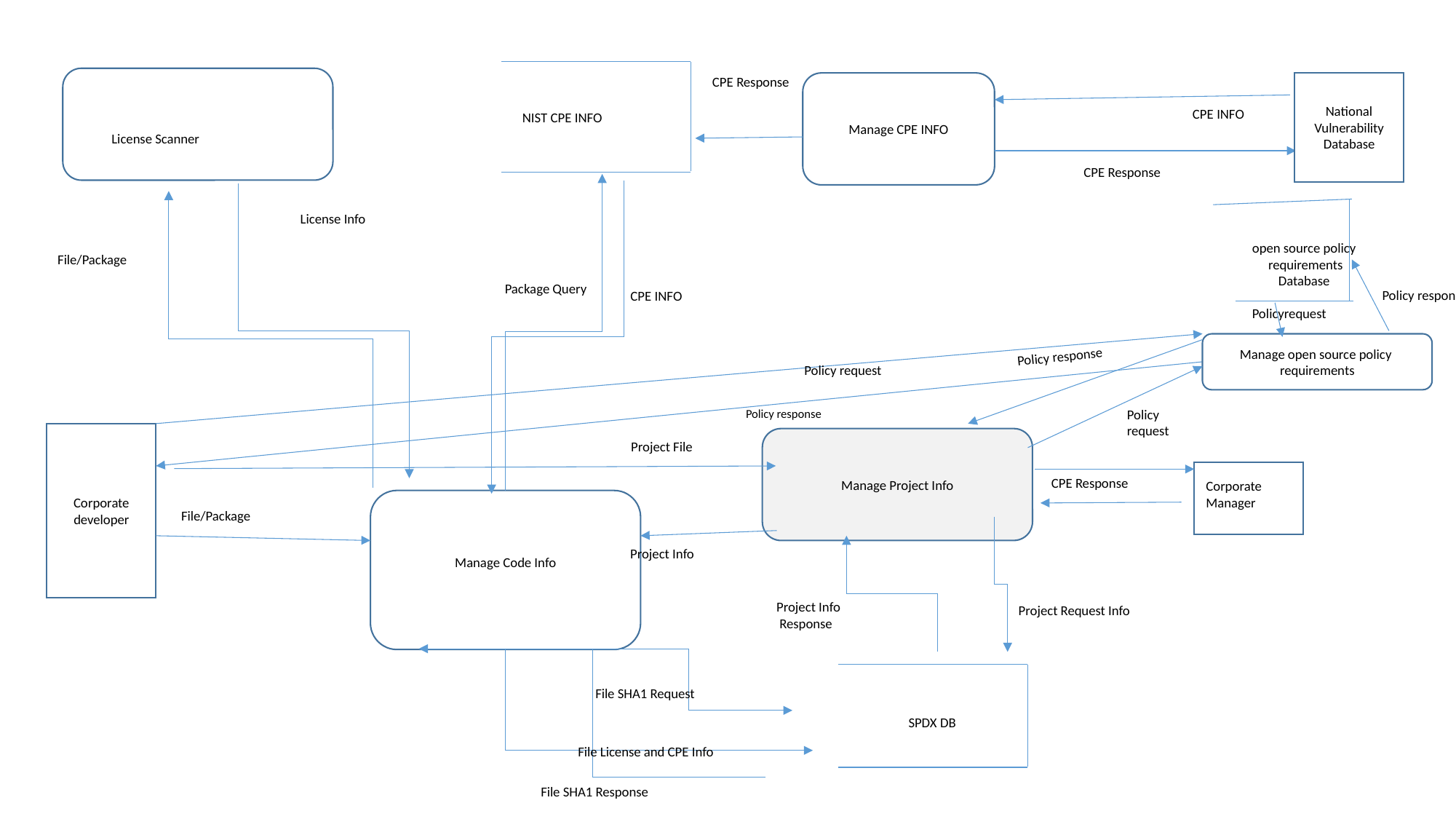

License Scanner
CPE Response

National Vulnerability Database
Manage CPE INFO
CPE INFO
NIST CPE INFO
License Scanner
CPE Response
License Info
open source policy
requirements
Database

Policyrequest

File/Package
Package Query
Policy response

CPE INFO
Manage open source policy
requirements
Policy response
Policy request
Policy response
Policy
request

Corporate developer
Manage Project Info
Project File

CPE Response
Corporate
Manager
Manage Code Info

File/Package
Project Info
Project Info
 Response
Project Request Info
File SHA1 Request
SPDX DB
File License and CPE Info
File SHA1 Response